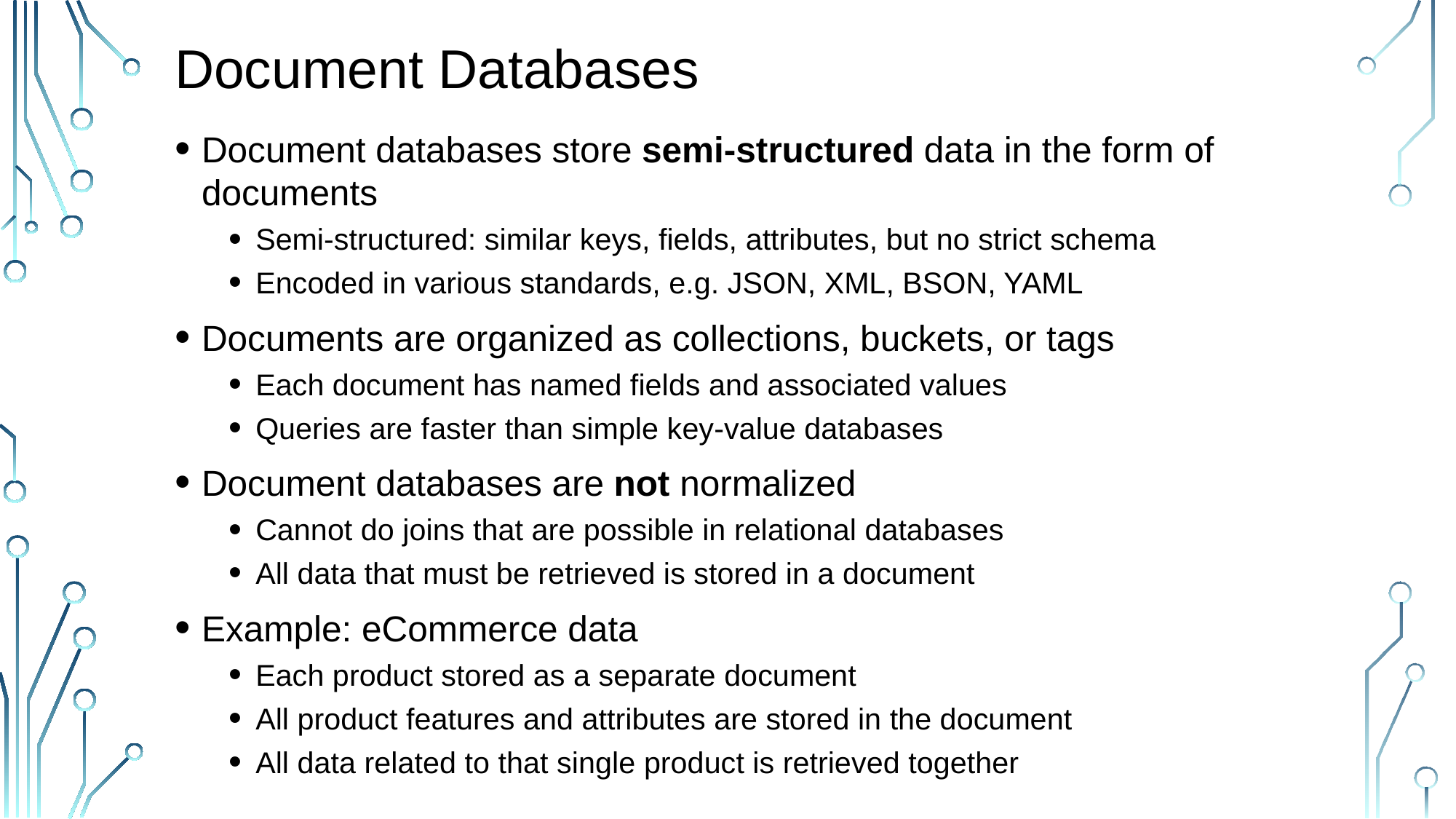

# Document Databases
Document databases store semi-structured data in the form of documents
Semi-structured: similar keys, fields, attributes, but no strict schema
Encoded in various standards, e.g. JSON, XML, BSON, YAML
Documents are organized as collections, buckets, or tags
Each document has named fields and associated values
Queries are faster than simple key-value databases
Document databases are not normalized
Cannot do joins that are possible in relational databases
All data that must be retrieved is stored in a document
Example: eCommerce data
Each product stored as a separate document
All product features and attributes are stored in the document
All data related to that single product is retrieved together